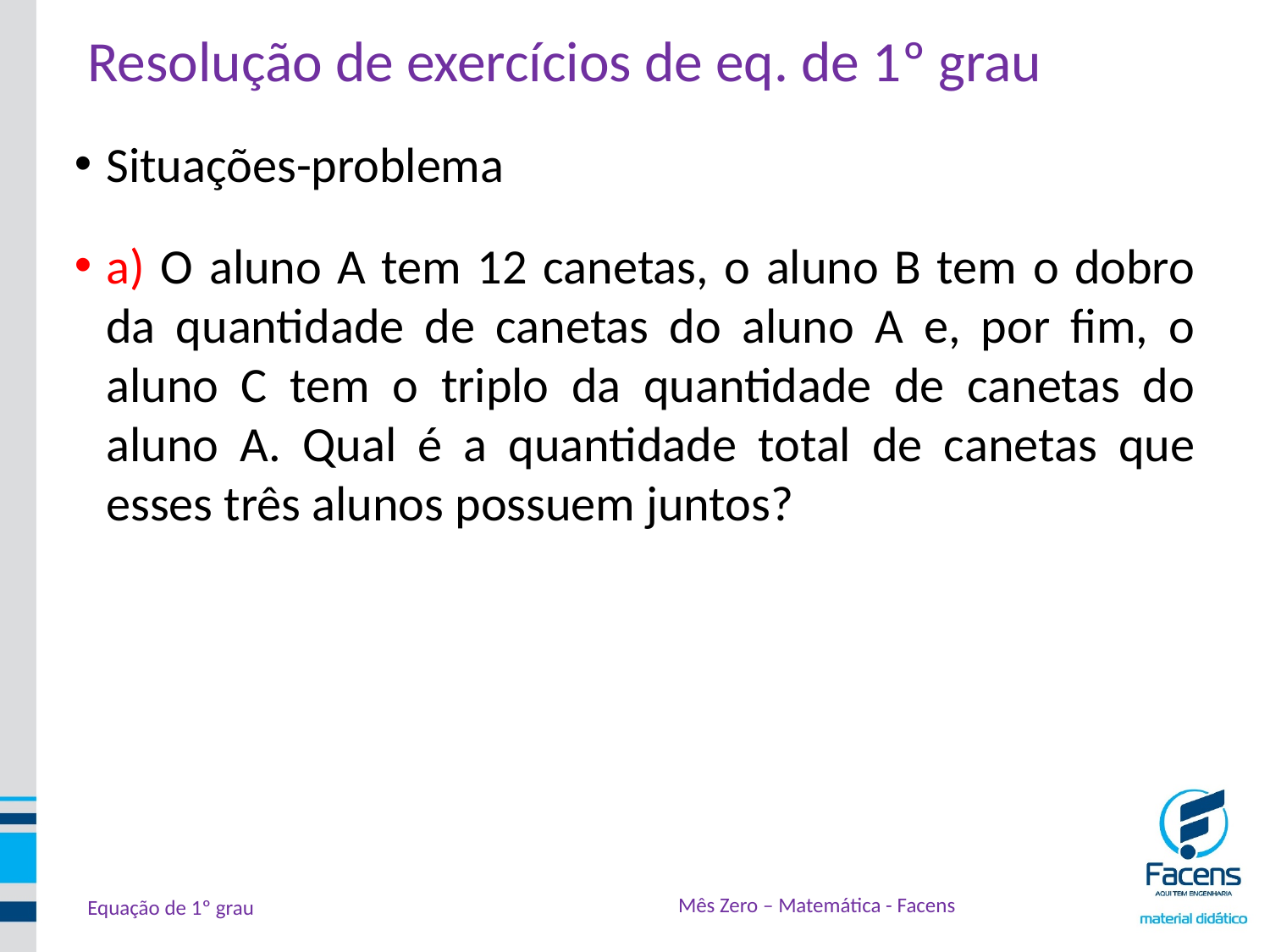

# Resolução de exercícios de eq. de 1º grau
Situações-problema
a) O aluno A tem 12 canetas, o aluno B tem o dobro da quantidade de canetas do aluno A e, por fim, o aluno C tem o triplo da quantidade de canetas do aluno A. Qual é a quantidade total de canetas que esses três alunos possuem juntos?

Mês Zero – Matemática - Facens
Equação de 1º grau